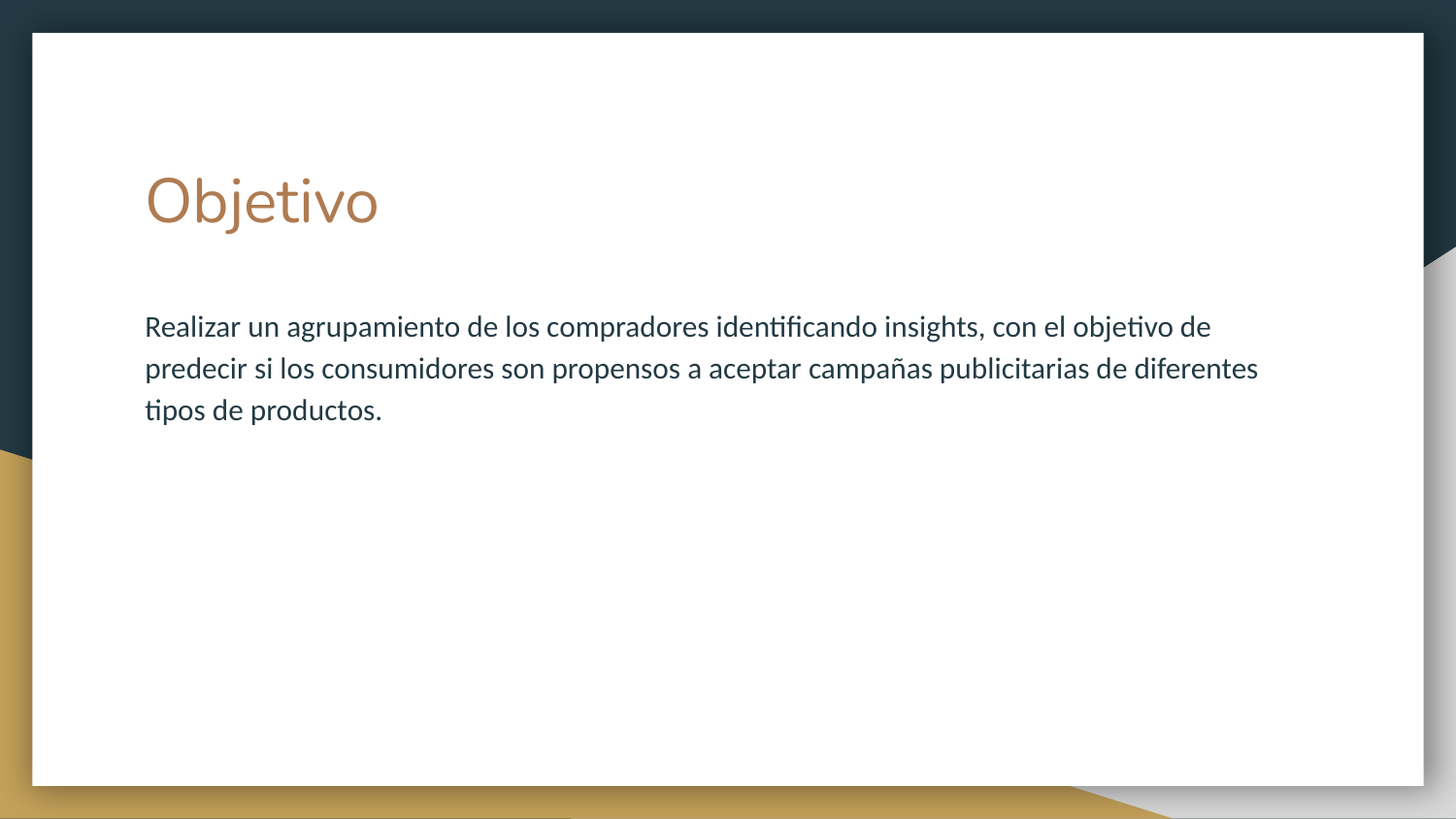

# Objetivo
Realizar un agrupamiento de los compradores identificando insights, con el objetivo de predecir si los consumidores son propensos a aceptar campañas publicitarias de diferentes tipos de productos.